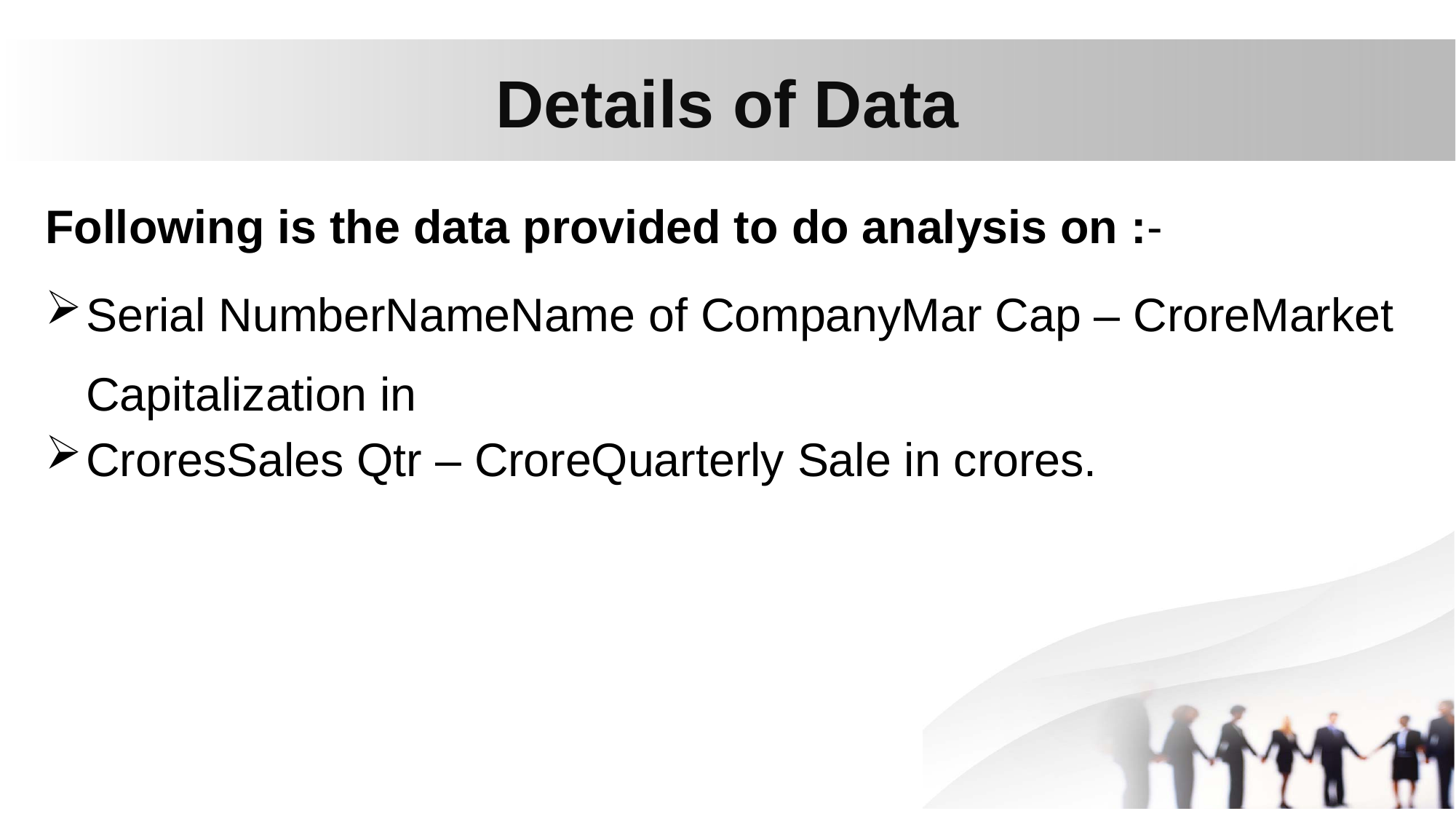

# Details of Data
Following is the data provided to do analysis on :-
Serial NumberNameName of CompanyMar Cap – CroreMarket Capitalization in
CroresSales Qtr – CroreQuarterly Sale in crores.